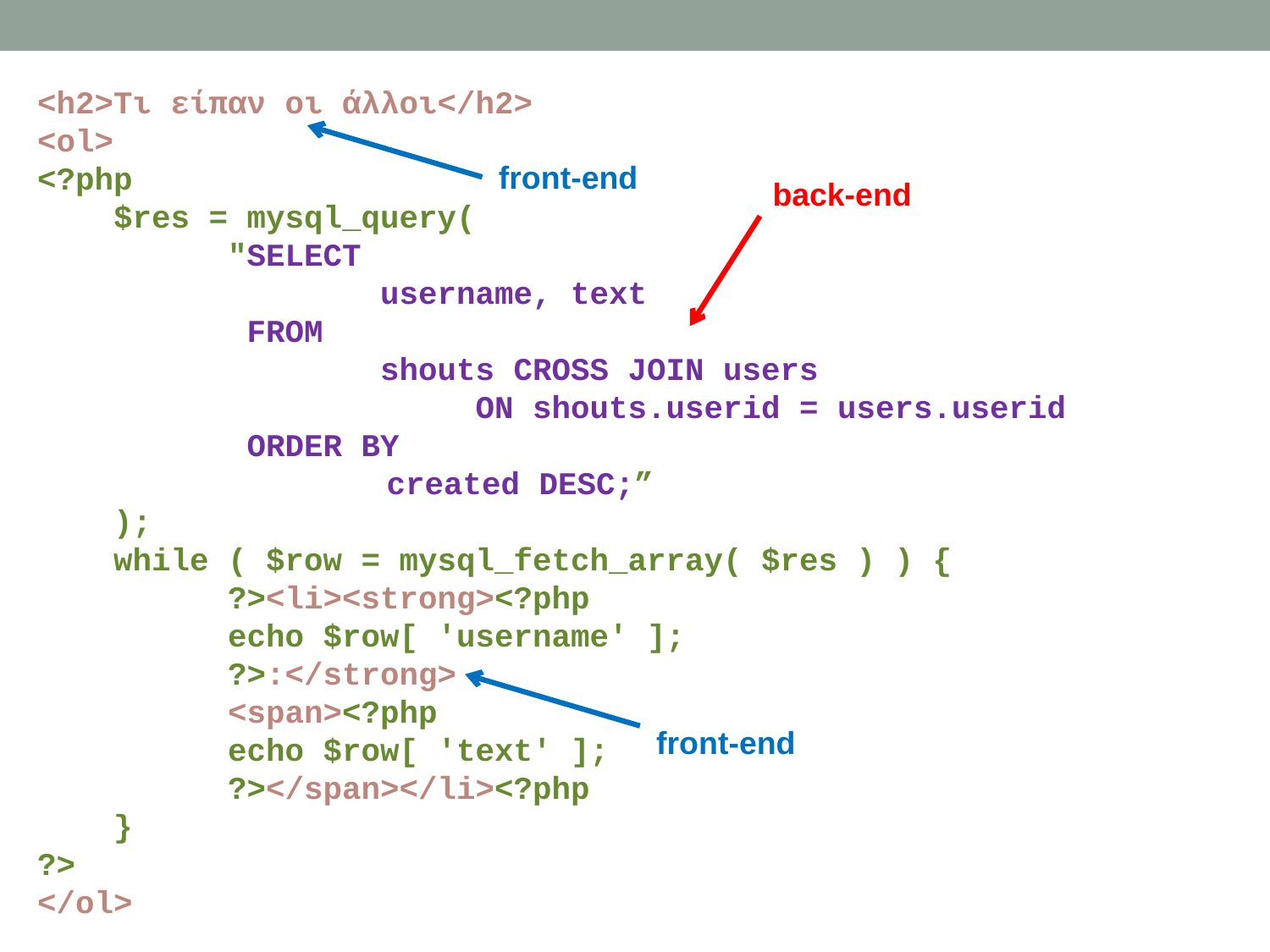

<h2>Τι είπαν οι άλλοι</h2>
<ol>
<?php
    $res = mysql_query(
          "SELECT
                  username, text
           FROM
                  shouts CROSS JOIN users
			   ON shouts.userid = users.userid
           ORDER BY
		     created DESC;”
    );
    while ( $row = mysql_fetch_array( $res ) ) {
          ?><li><strong><?php
          echo $row[ 'username' ];
          ?>:</strong>
          <span><?php
          echo $row[ 'text' ];
          ?></span></li><?php
    }
?>
</ol>
front-end
back-end
front-end